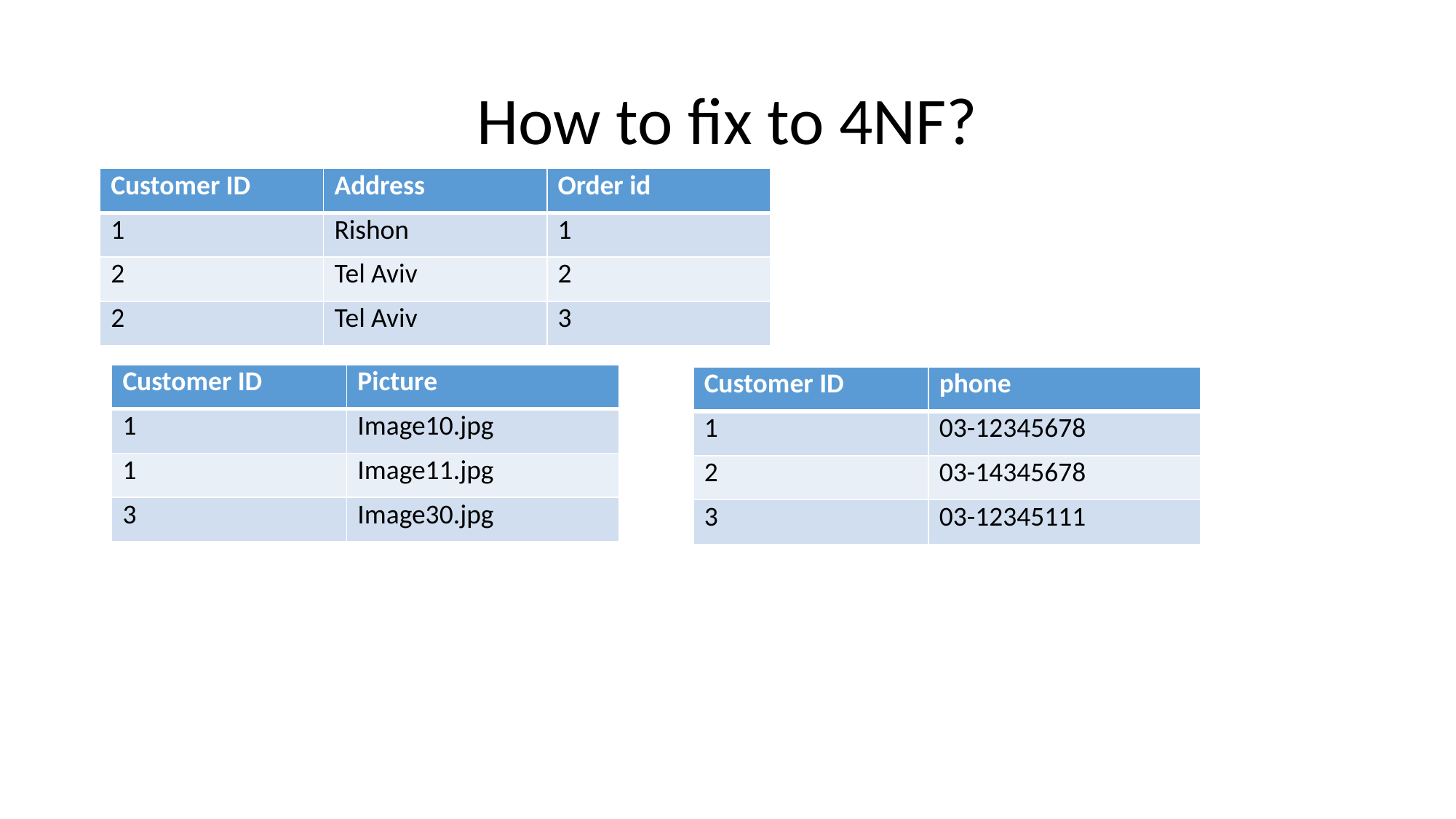

# How to fix to 4NF?
| Customer ID | Address | Order id |
| --- | --- | --- |
| 1 | Rishon | 1 |
| 2 | Tel Aviv | 2 |
| 2 | Tel Aviv | 3 |

| Customer ID | Picture |
| --- | --- |
| 1 | Image10.jpg |
| 1 | Image11.jpg |
| 3 | Image30.jpg |
| Customer ID | phone |
| --- | --- |
| 1 | 03-12345678 |
| 2 | 03-14345678 |
| 3 | 03-12345111 |